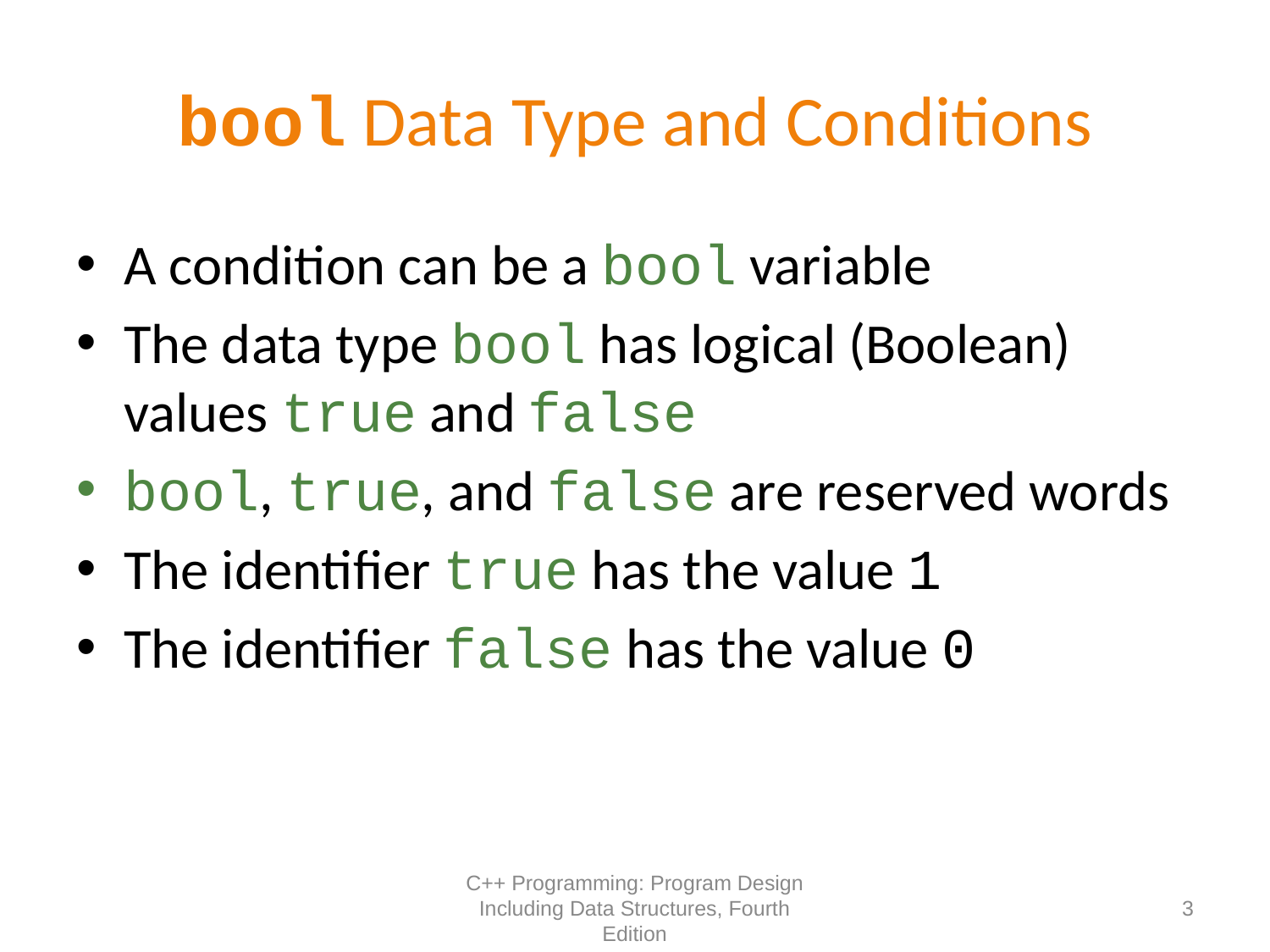

# bool Data Type and Conditions
A condition can be a bool variable
The data type bool has logical (Boolean) values true and false
bool, true, and false are reserved words
The identifier true has the value 1
The identifier false has the value 0

C++ Programming: Program Design Including Data Structures, Fourth Edition
3